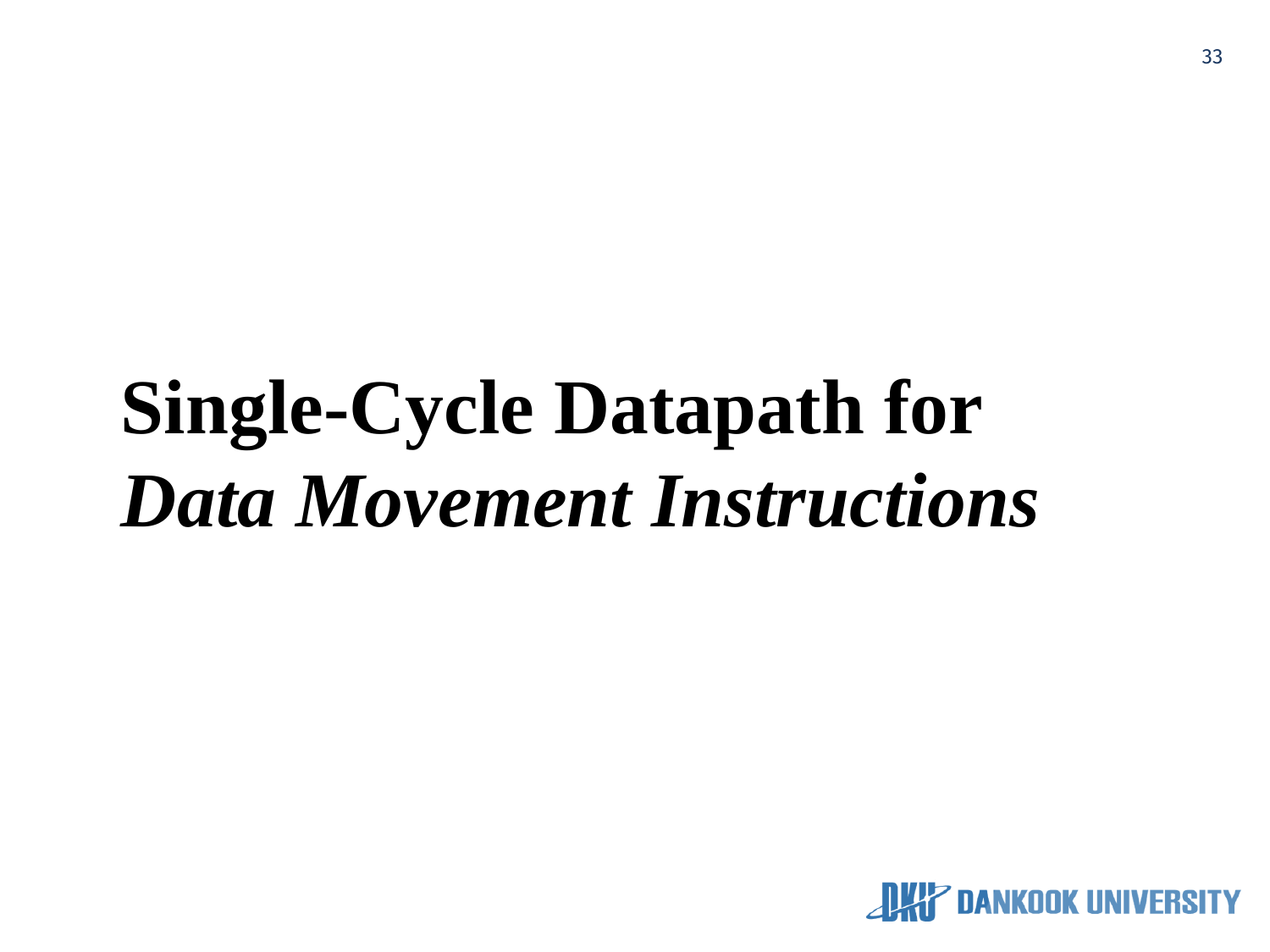

33
# Single-Cycle Datapath for Data Movement Instructions